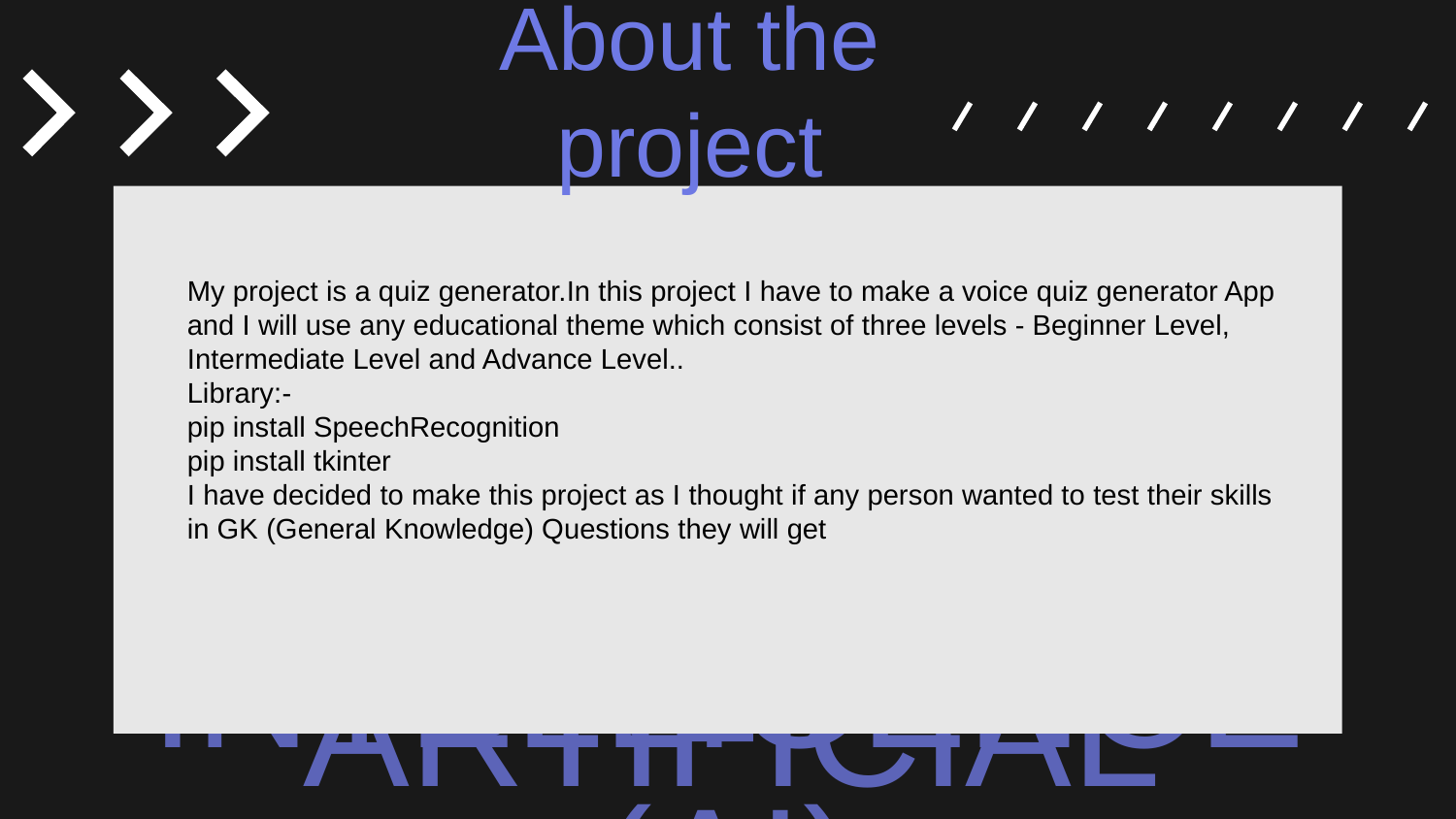

# About the project

My project is a quiz generator.In this project I have to make a voice quiz generator App and I will use any educational theme which consist of three levels - Beginner Level, Intermediate Level and Advance Level..
Library:-
pip install SpeechRecognition
pip install tkinter
I have decided to make this project as I thought if any person wanted to test their skills in GK (General Knowledge) Questions they will get